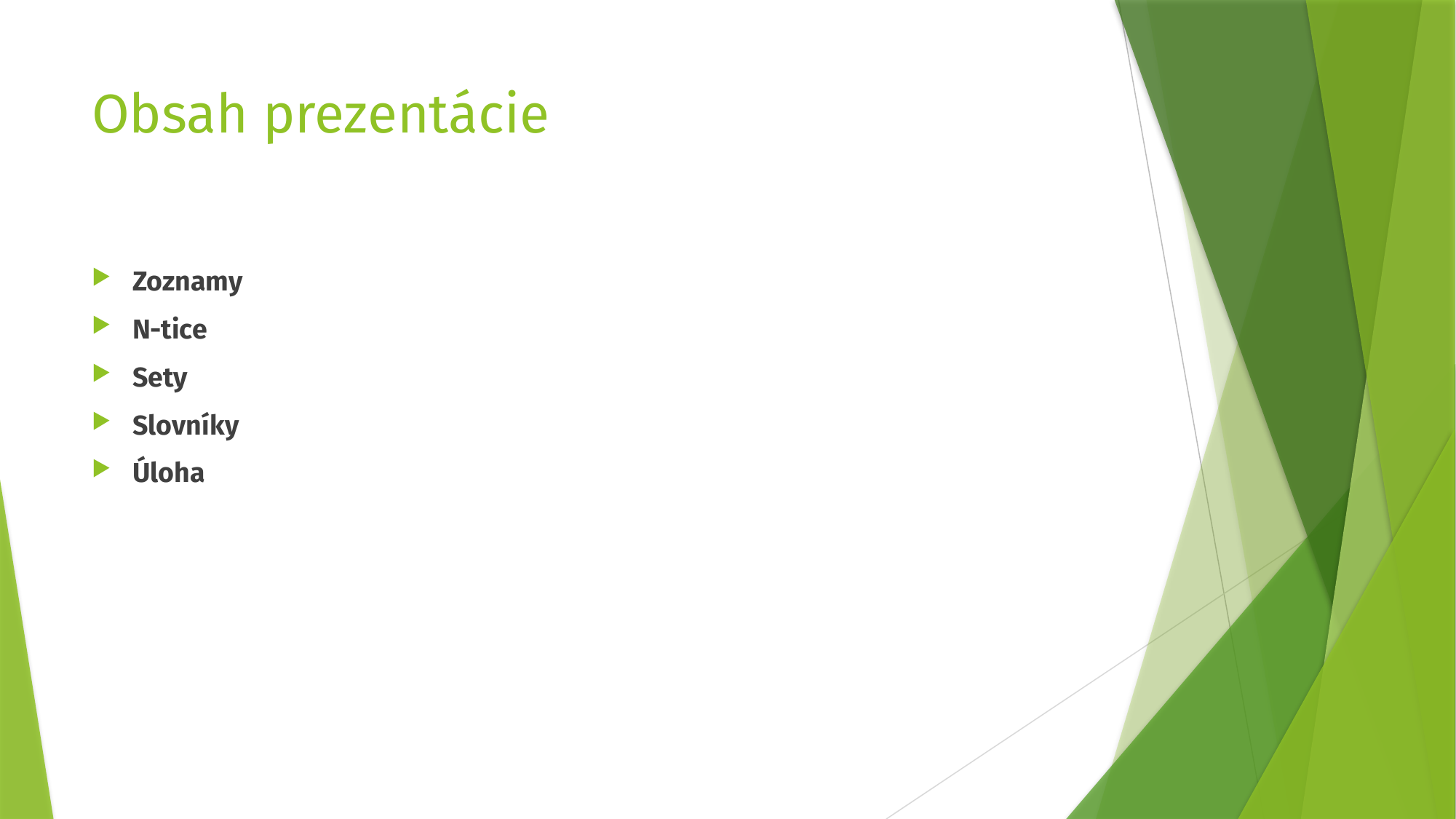

# Obsah prezentácie
Zoznamy
N-tice
Sety
Slovníky
Úloha